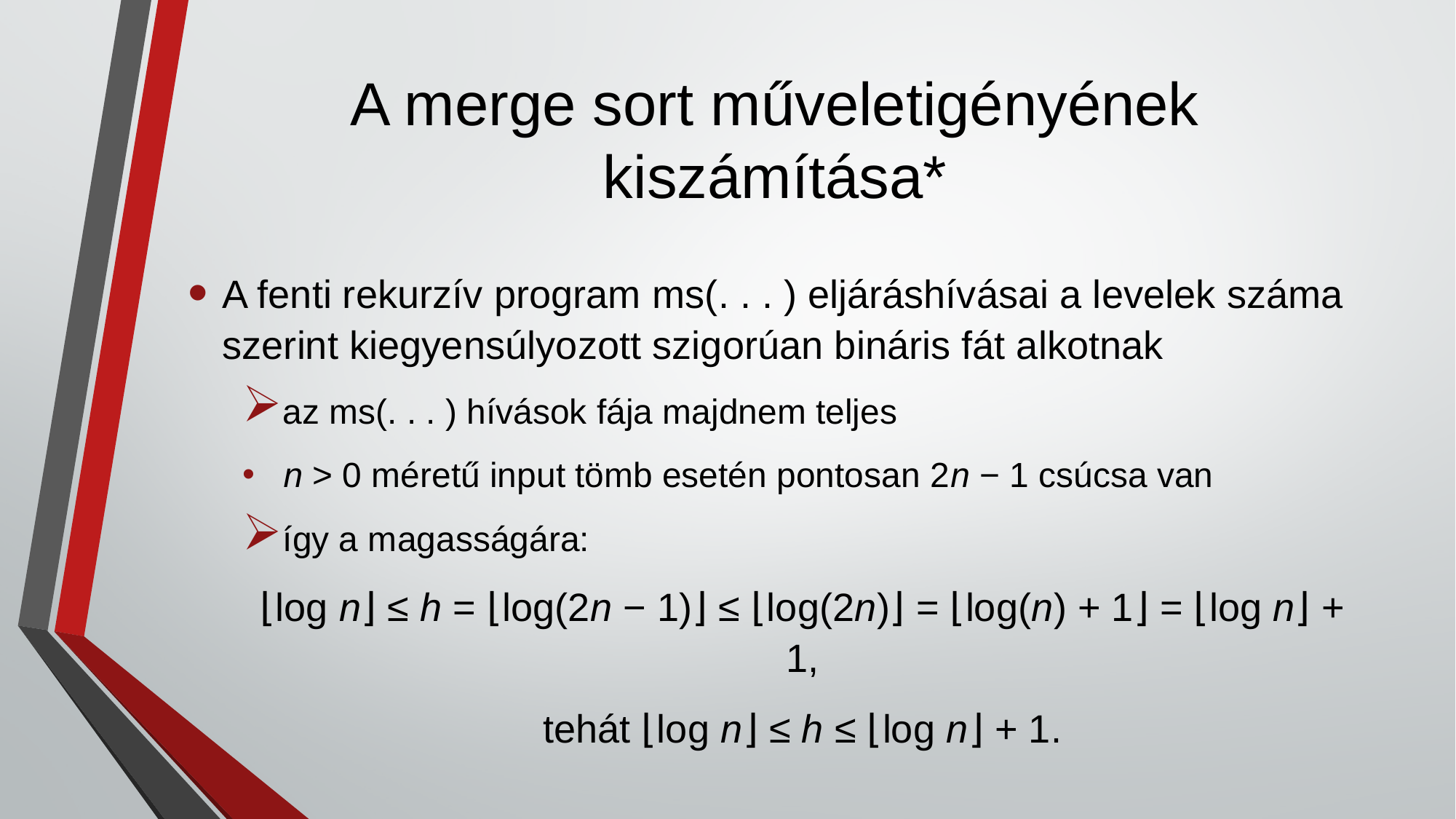

# A merge sort műveletigényének kiszámítása*
A fenti rekurzív program ms(. . . ) eljáráshívásai a levelek száma szerint kiegyensúlyozott szigorúan bináris fát alkotnak
az ms(. . . ) hívások fája majdnem teljes
 n > 0 méretű input tömb esetén pontosan 2n − 1 csúcsa van
így a magasságára:
⌊log n⌋ ≤ h = ⌊log(2n − 1)⌋ ≤ ⌊log(2n)⌋ = ⌊log(n) + 1⌋ = ⌊log n⌋ + 1,
tehát ⌊log n⌋ ≤ h ≤ ⌊log n⌋ + 1.